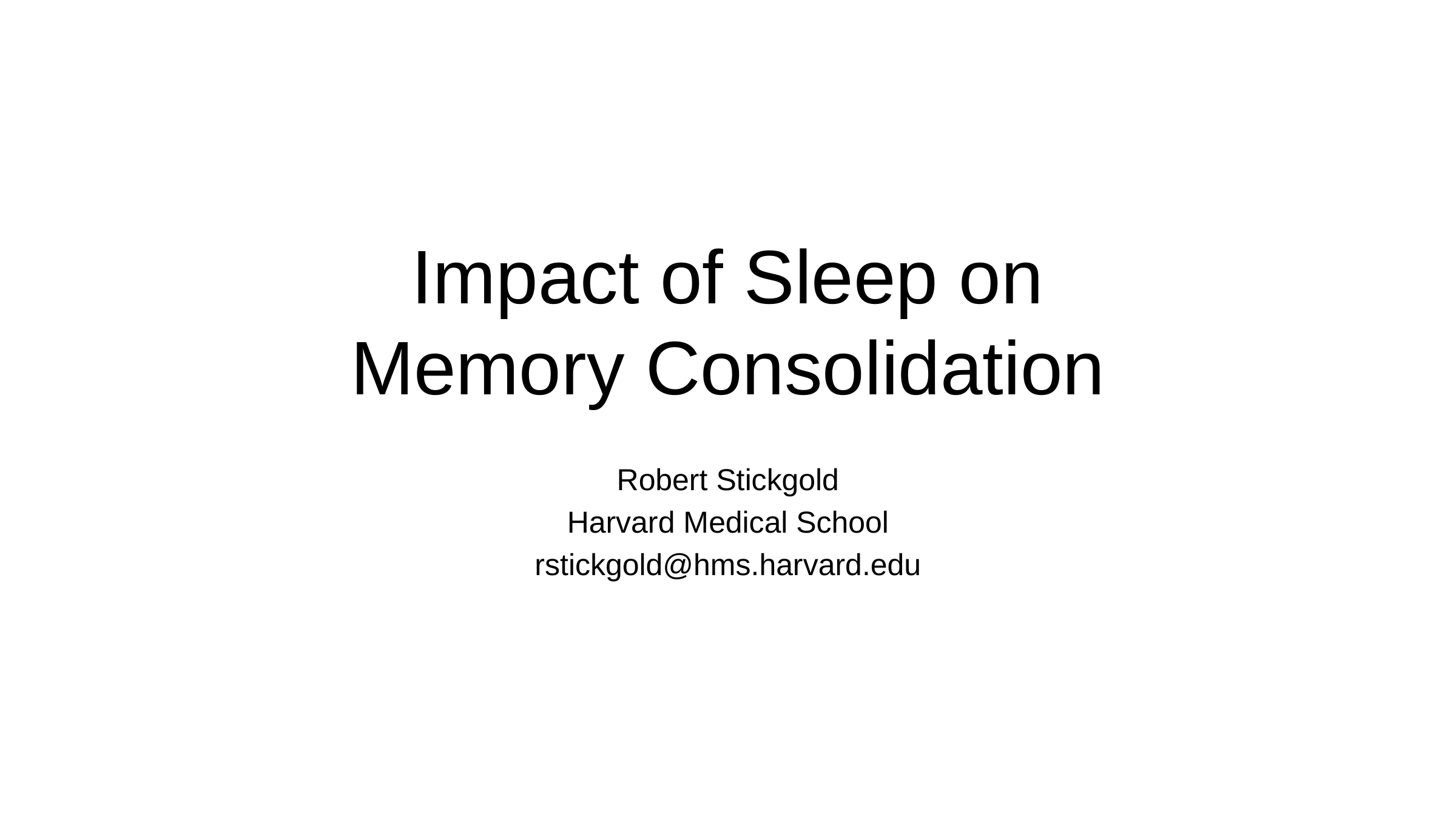

# Impact of Sleep on Memory Consolidation
Robert Stickgold
Harvard Medical School
rstickgold@hms.harvard.edu